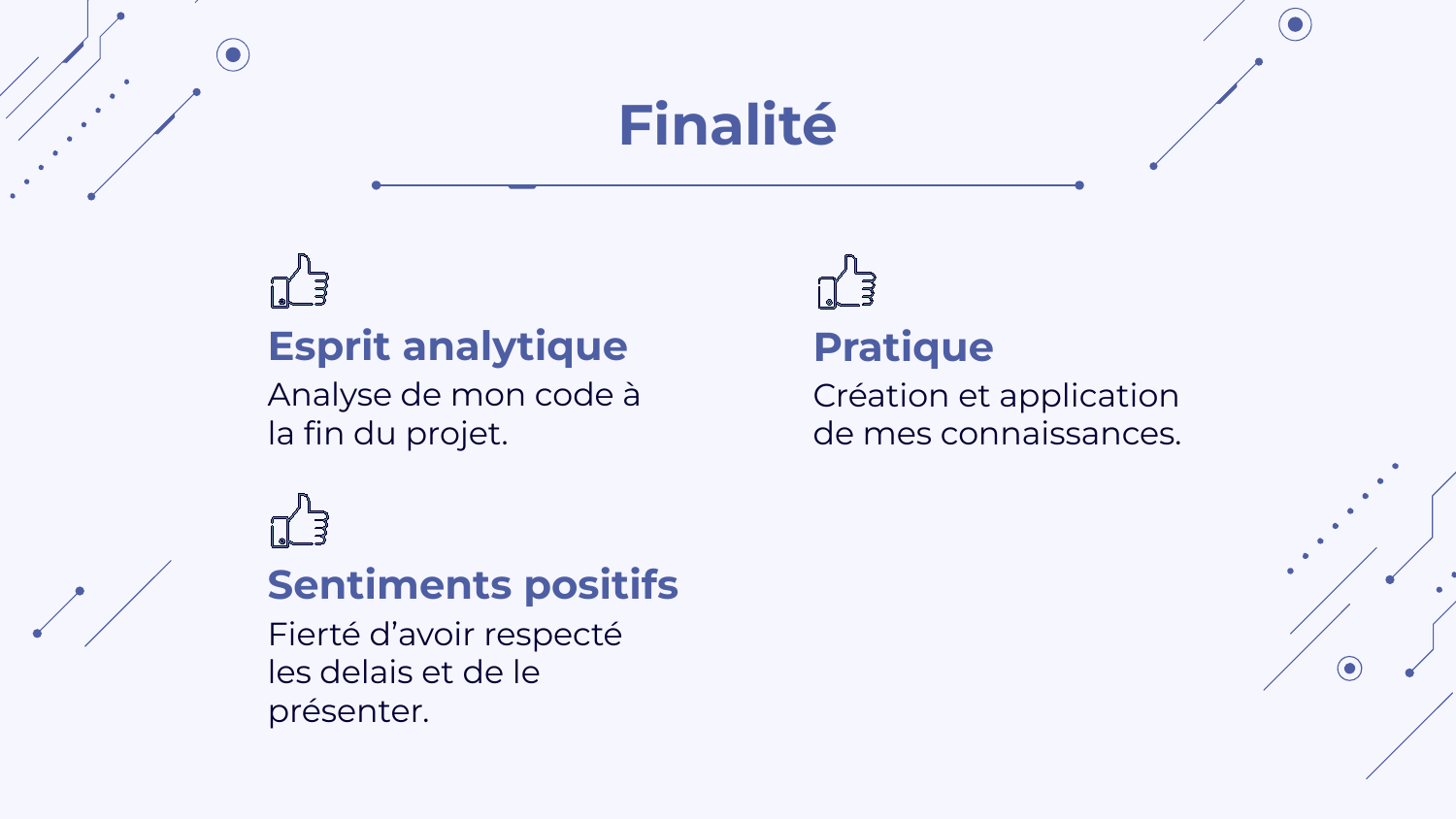

# Finalité

Esprit analytique
Pratique
Analyse de mon code à la fin du projet.
Création et application de mes connaissances.

Sentiments positifs
Fierté d’avoir respecté les delais et de le présenter.